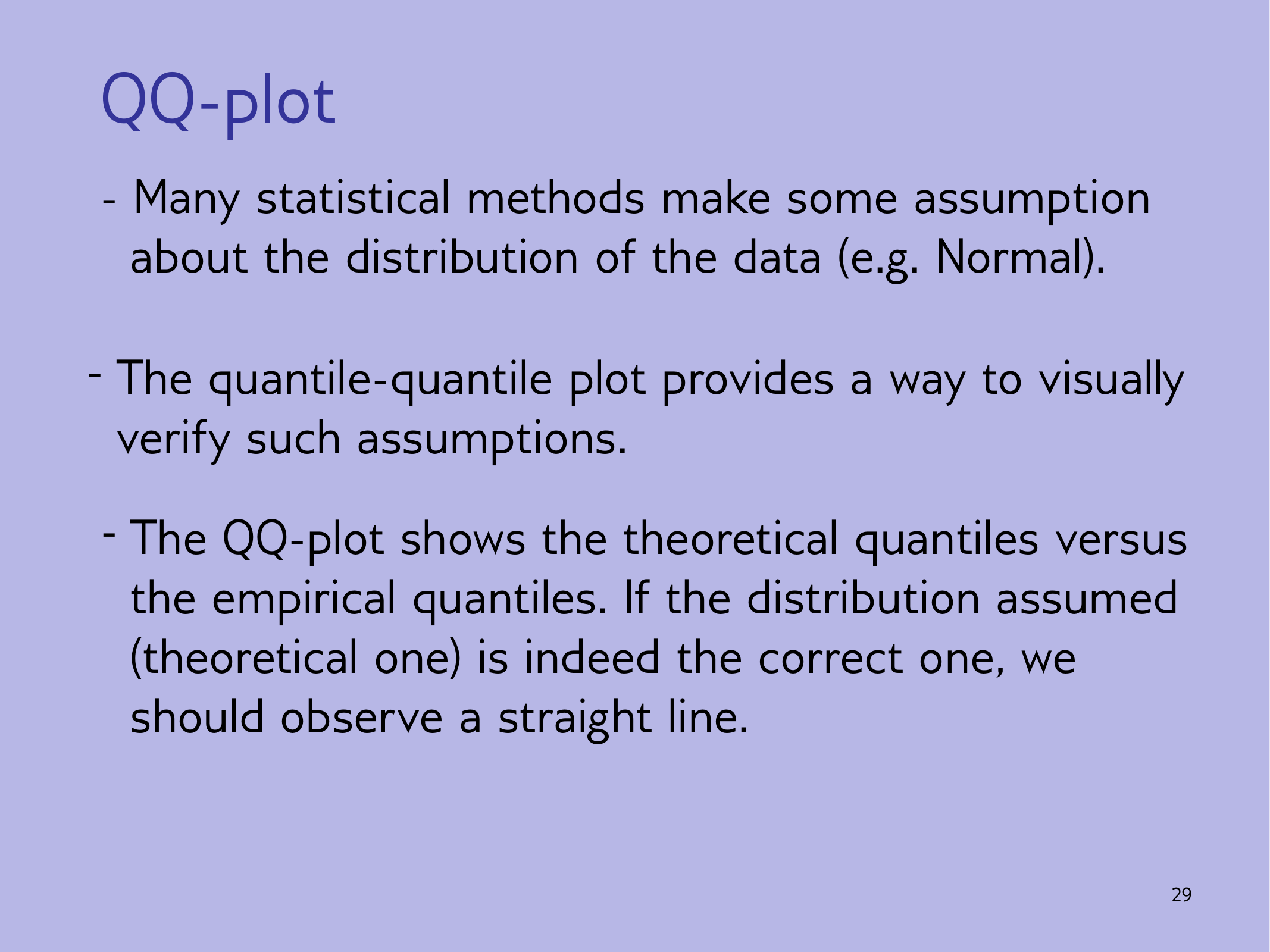

# QQ-plot
- Many statistical methods make some assumption
  about the distribution of the data (e.g. Normal).
The quantile-quantile plot provides a way to visually
verify such assumptions.
The QQ-plot shows the theoretical quantiles versus
the empirical quantiles. If the distribution assumed (theoretical one) is indeed the correct one, we should observe a straight line.
29